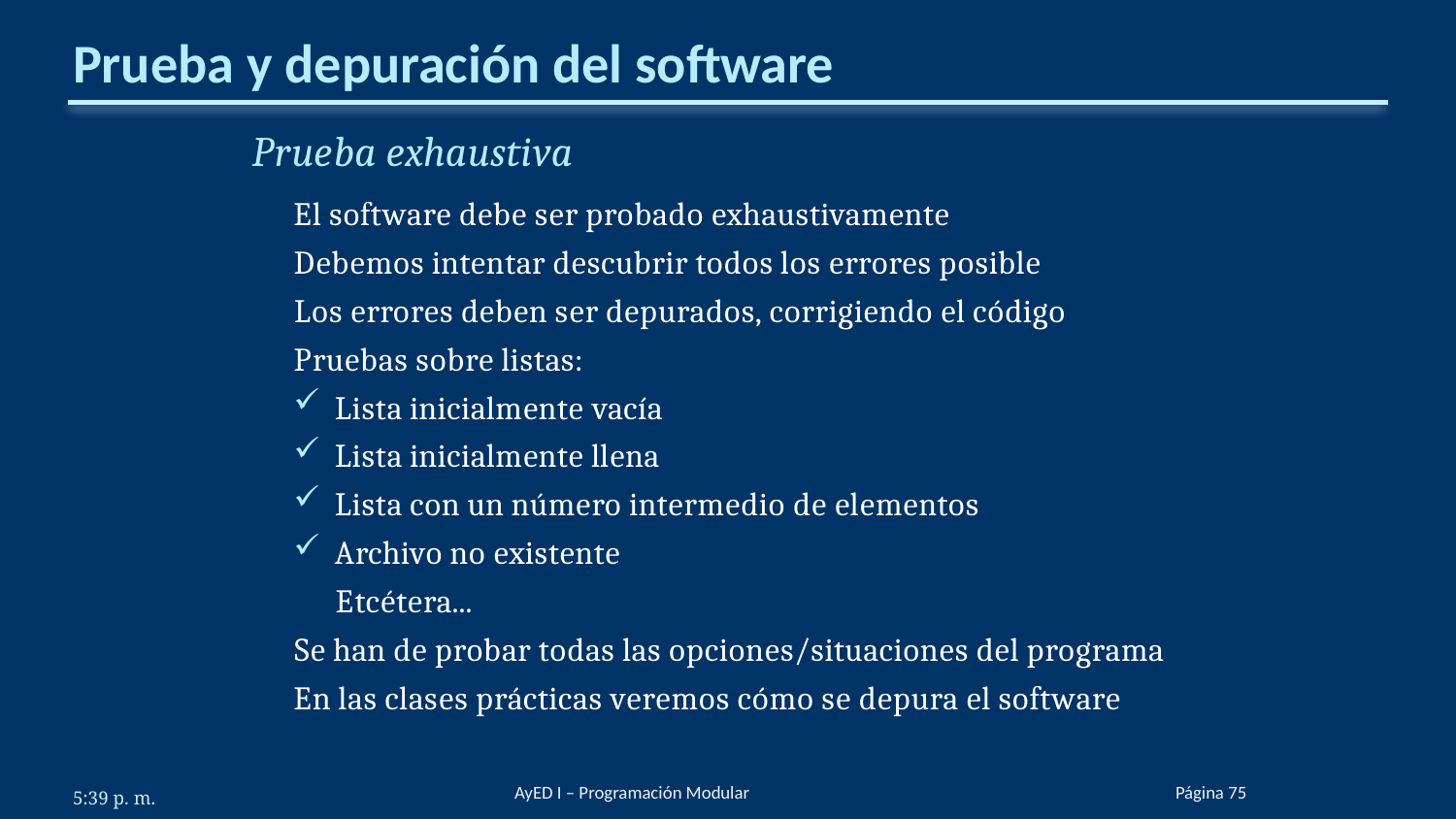

# Prueba y depuración del software
Prueba exhaustiva
El software debe ser probado exhaustivamente
Debemos intentar descubrir todos los errores posible
Los errores deben ser depurados, corrigiendo el código
Pruebas sobre listas:
Lista inicialmente vacía
Lista inicialmente llena
Lista con un número intermedio de elementos
Archivo no existente
Etcétera...
Se han de probar todas las opciones/situaciones del programa
En las clases prácticas veremos cómo se depura el software
AyED I – Programación Modular
Página 75
5:39 p. m.